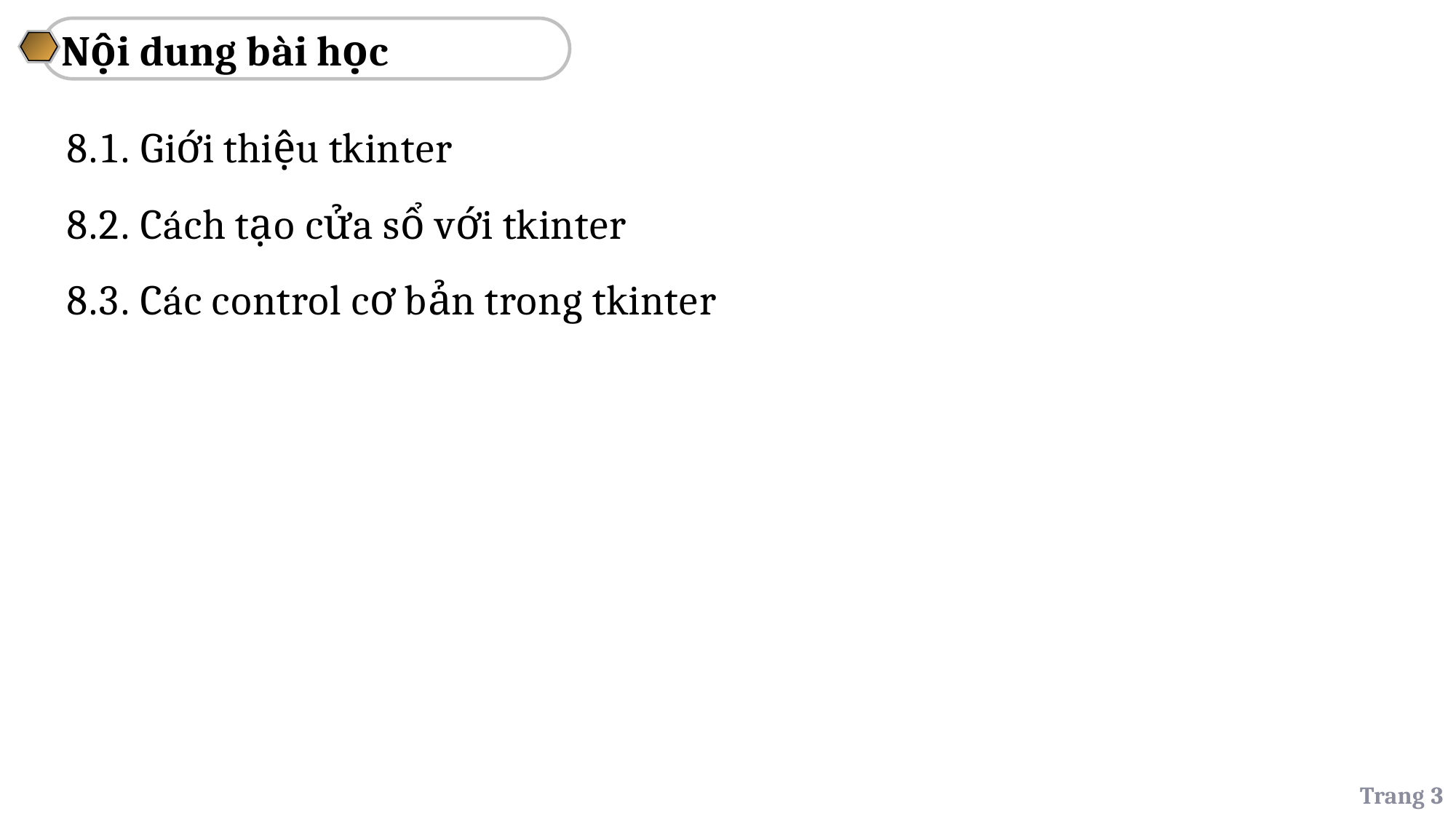

Nội dung bài học

8.1. Giới thiệu tkinter
8.2. Cách tạo cửa sổ với tkinter
8.3. Các control cơ bản trong tkinter
Trang 3